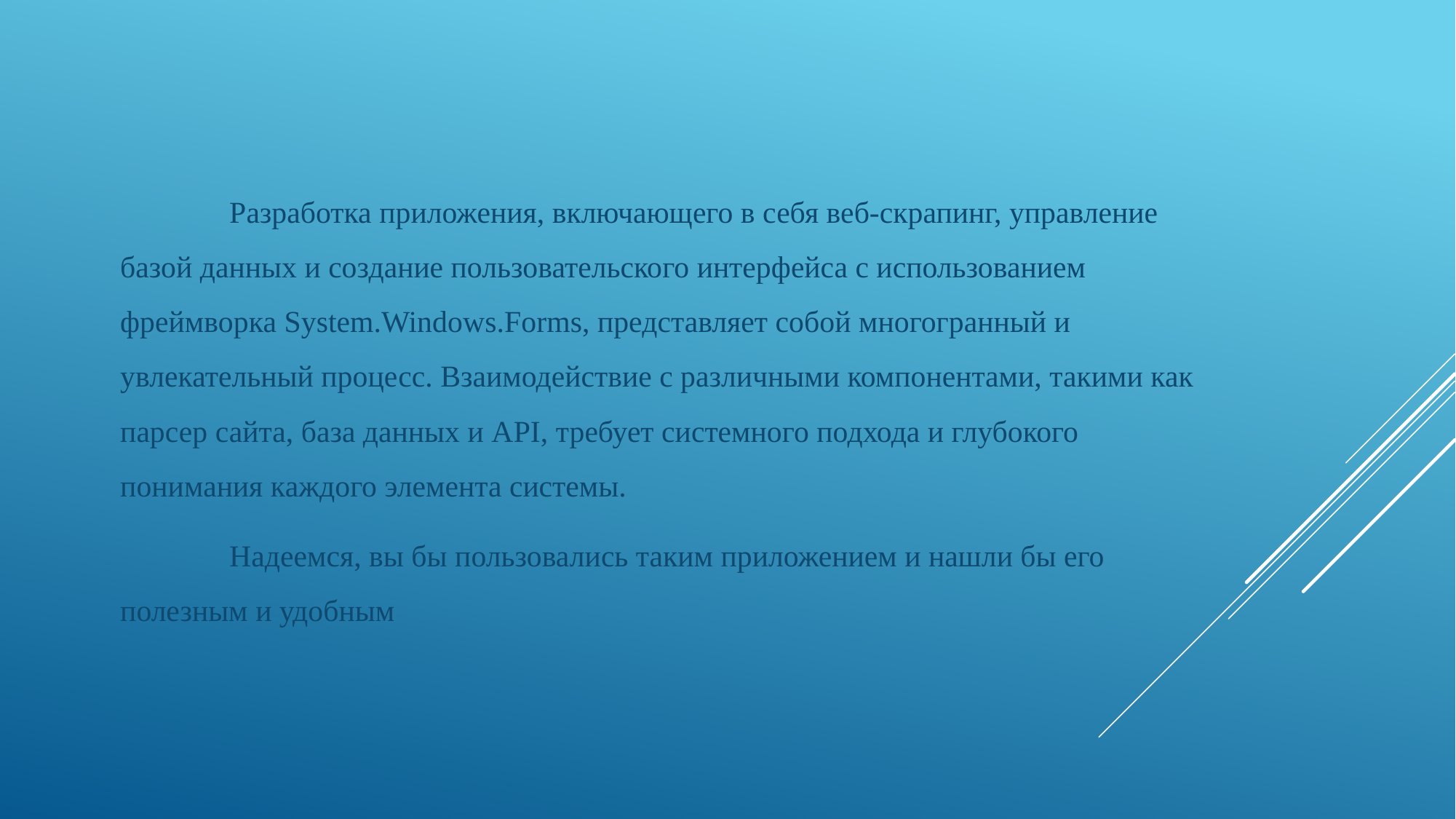

Разработка приложения, включающего в себя веб-скрапинг, управление базой данных и создание пользовательского интерфейса с использованием фреймворка System.Windows.Forms, представляет собой многогранный и увлекательный процесс. Взаимодействие с различными компонентами, такими как парсер сайта, база данных и API, требует системного подхода и глубокого понимания каждого элемента системы.
	Надеемся, вы бы пользовались таким приложением и нашли бы его полезным и удобным